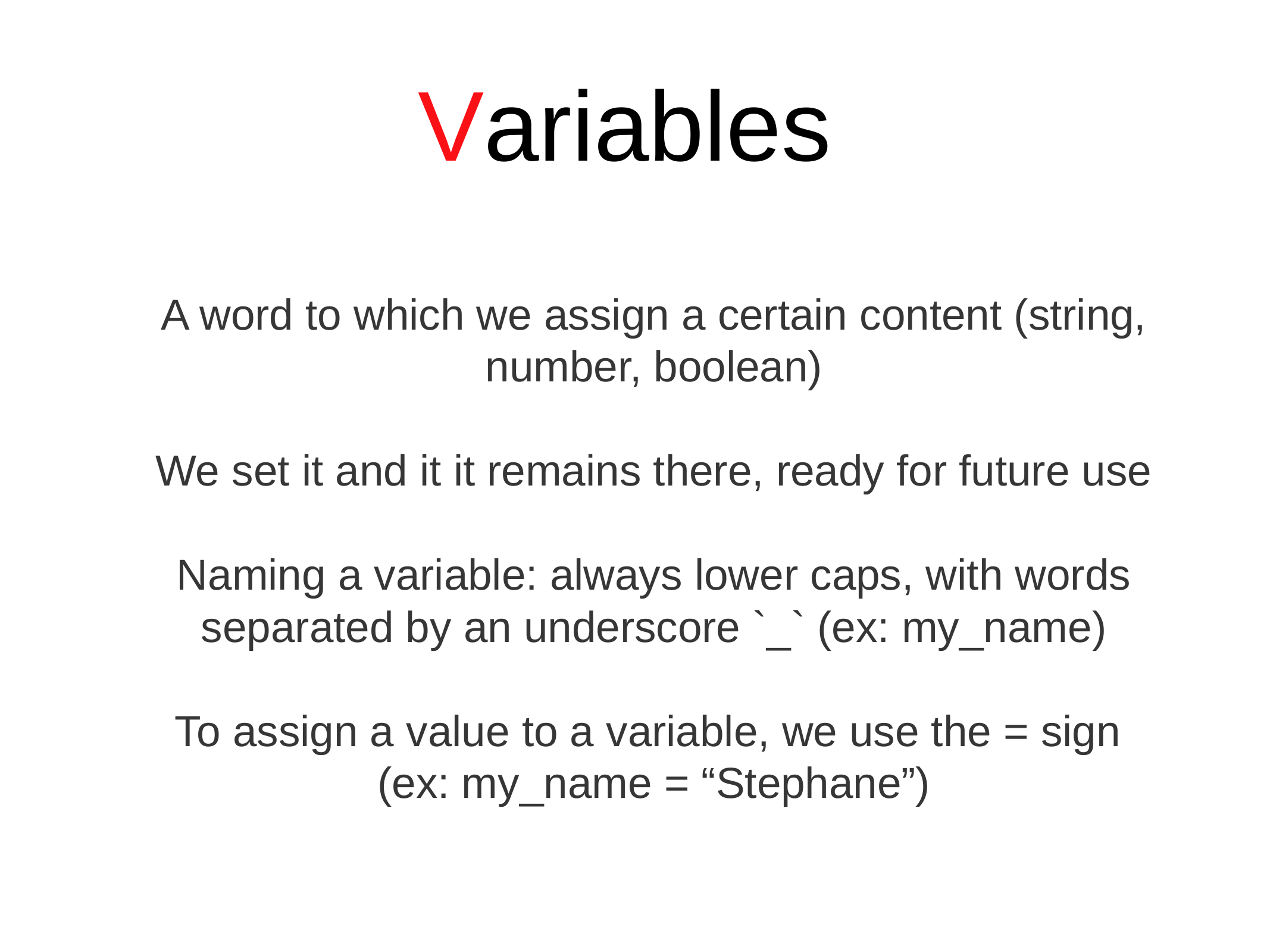

Variables
A word to which we assign a certain content (string, number, boolean)

We set it and it it remains there, ready for future use

Naming a variable: always lower caps, with words separated by an underscore `_` (ex: my_name)

To assign a value to a variable, we use the = sign
(ex: my_name = “Stephane”)